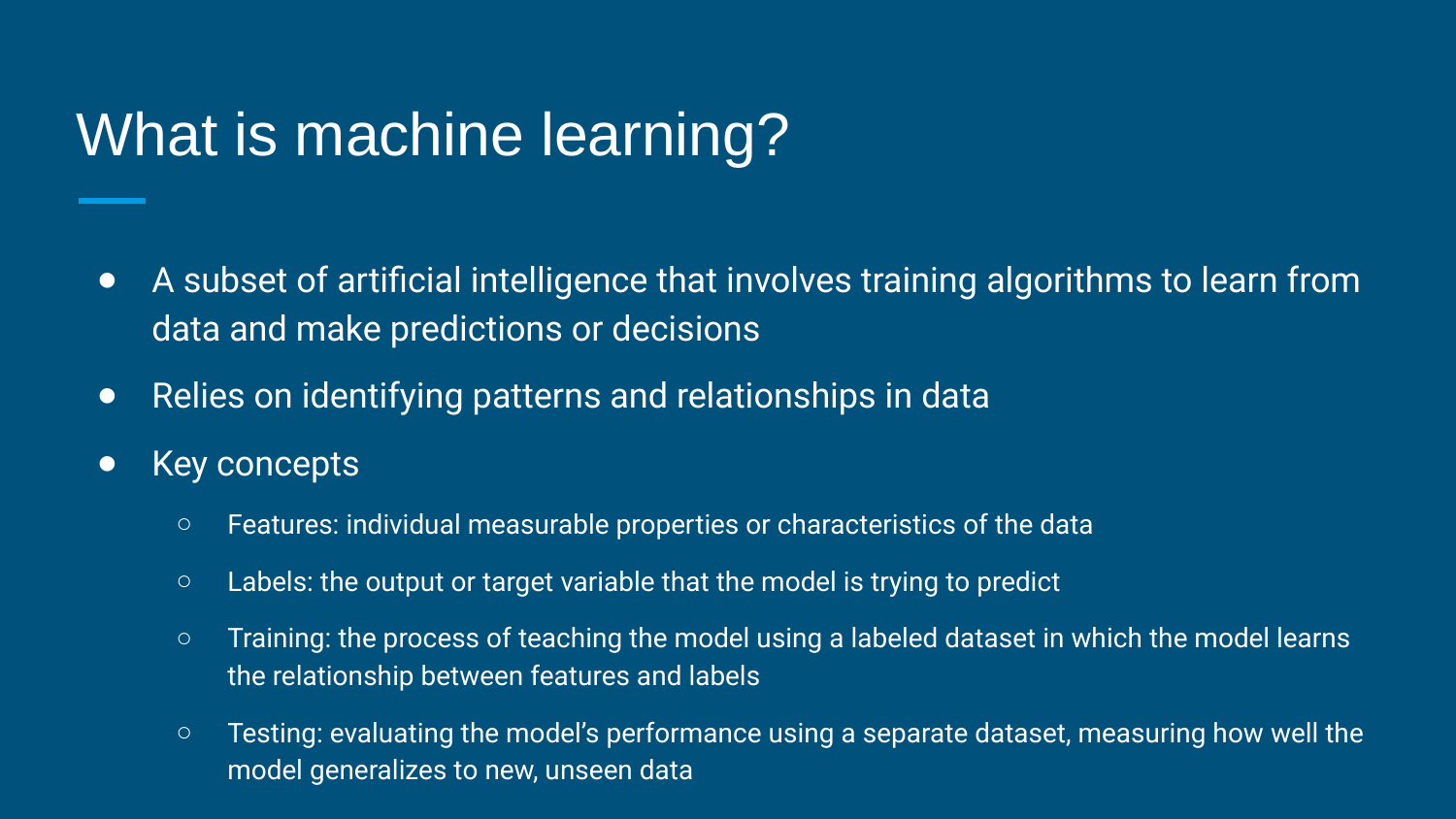

# What is machine learning?
A subset of artificial intelligence that involves training algorithms to learn from data and make predictions or decisions
Relies on identifying patterns and relationships in data
Key concepts
Features: individual measurable properties or characteristics of the data
Labels: the output or target variable that the model is trying to predict
Training: the process of teaching the model using a labeled dataset in which the model learns the relationship between features and labels
Testing: evaluating the model’s performance using a separate dataset, measuring how well the model generalizes to new, unseen data